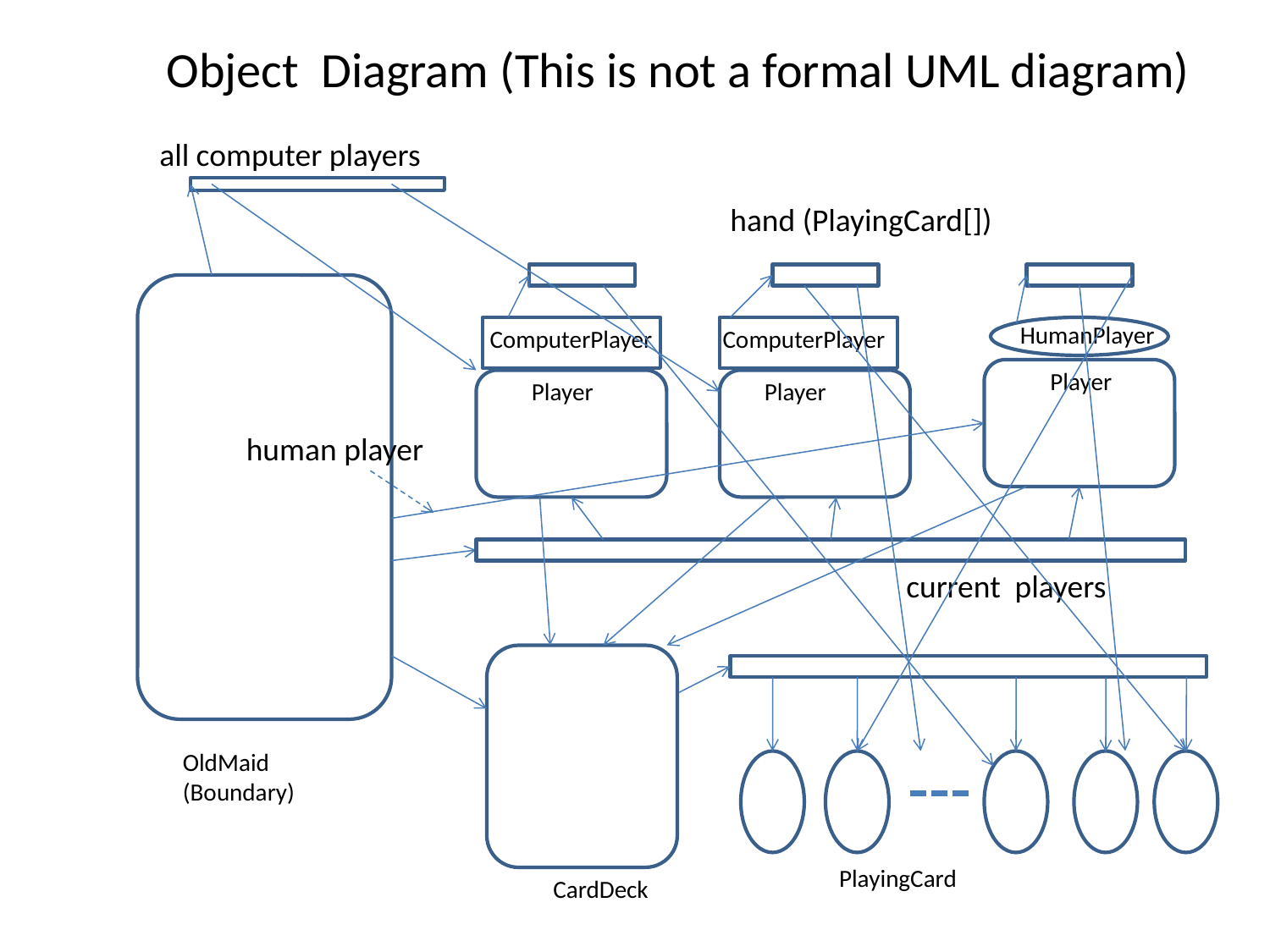

Object  Diagram (This is not a formal UML diagram)
all computer players

hand (PlayingCard[])

HumanPlayer

ComputerPlayer
ComputerPlayer
Player
Player
Player

human player
current  players

OldMaid
(Boundary)

PlayingCard
CardDeck